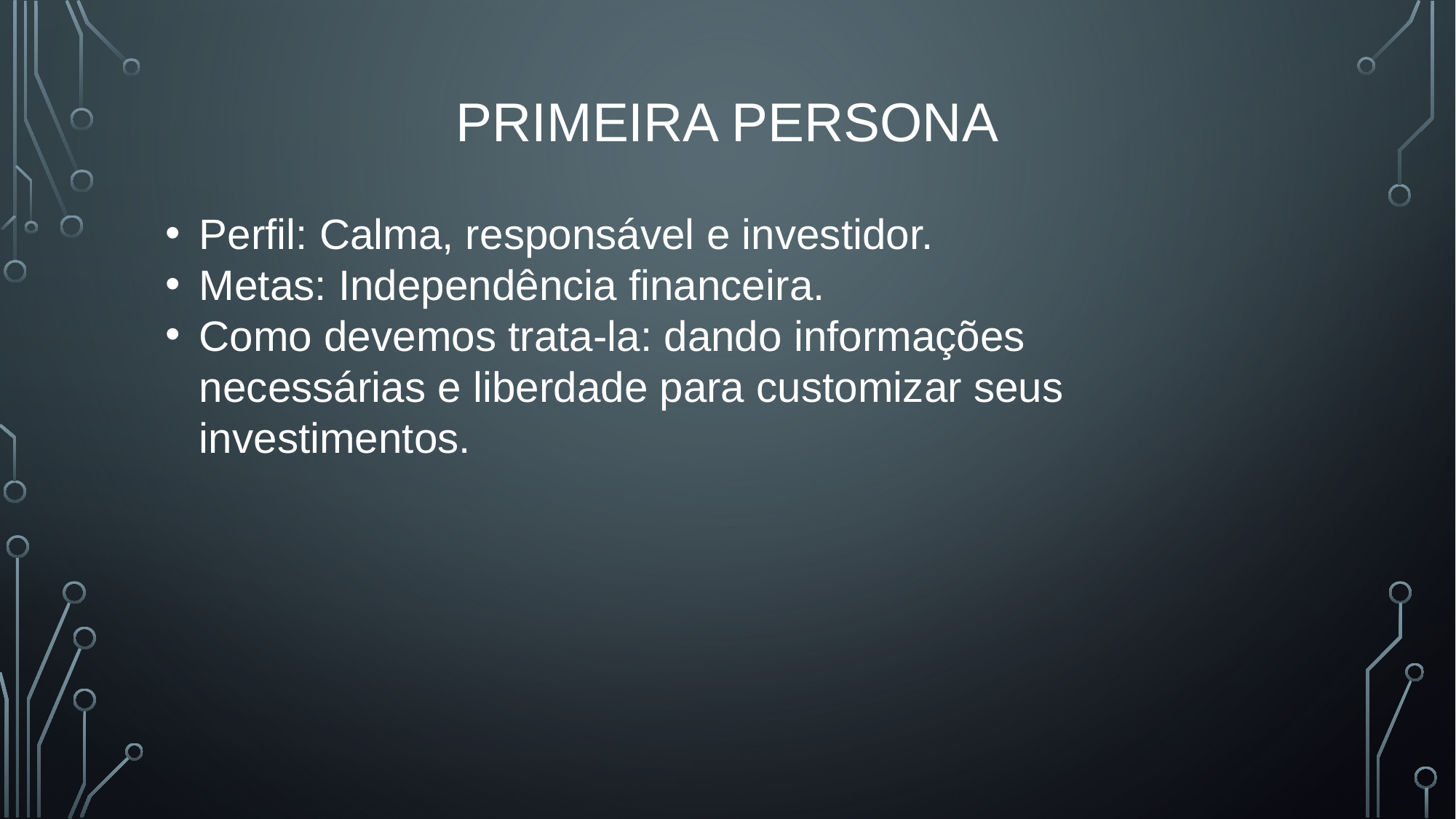

# Primeira pErSONA
Perfil: Calma, responsável e investidor.
Metas: Independência financeira.
Como devemos trata-la: dando informações necessárias e liberdade para customizar seus investimentos.